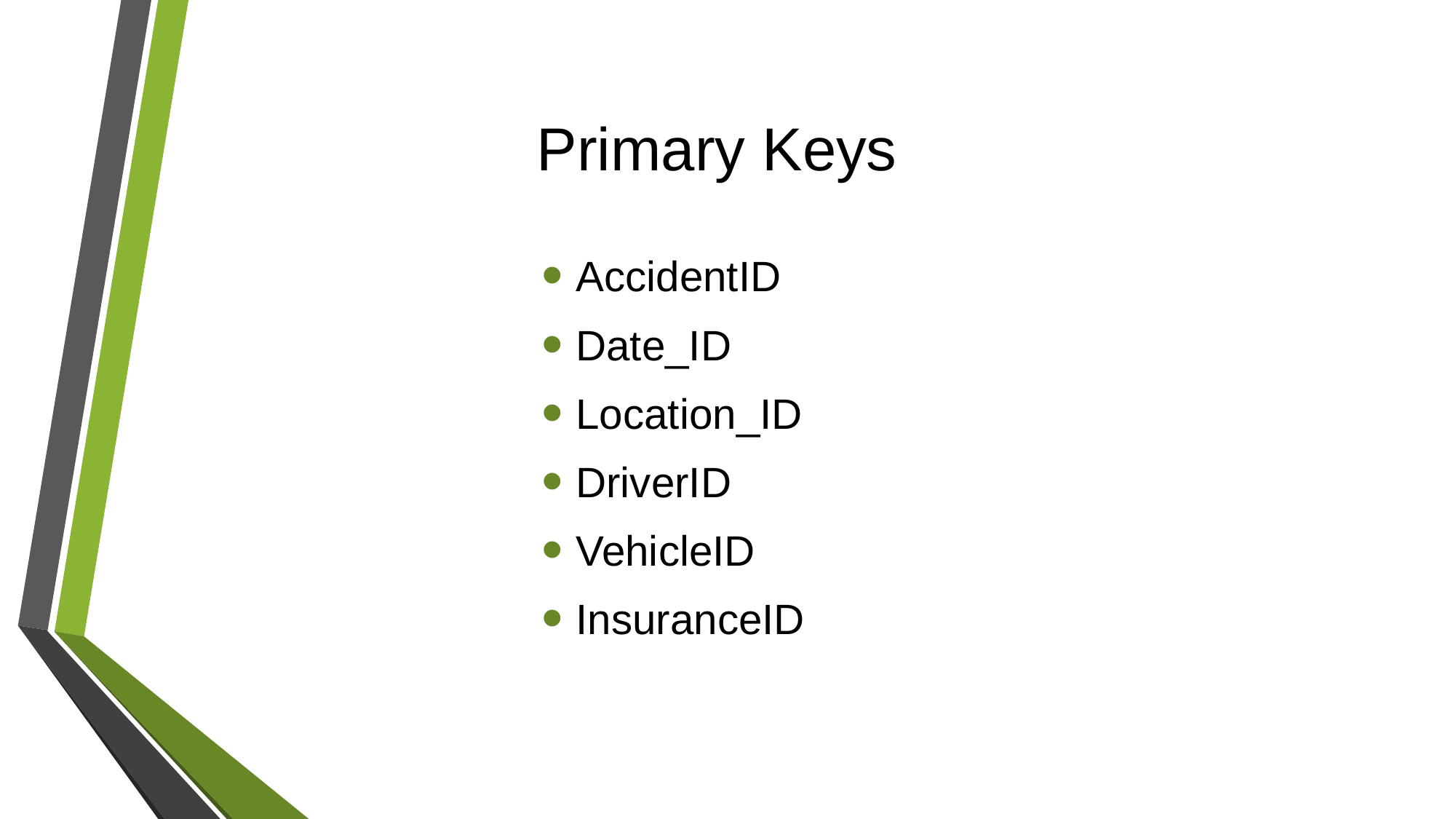

# Primary Keys
AccidentID
Date_ID
Location_ID
DriverID
VehicleID
InsuranceID